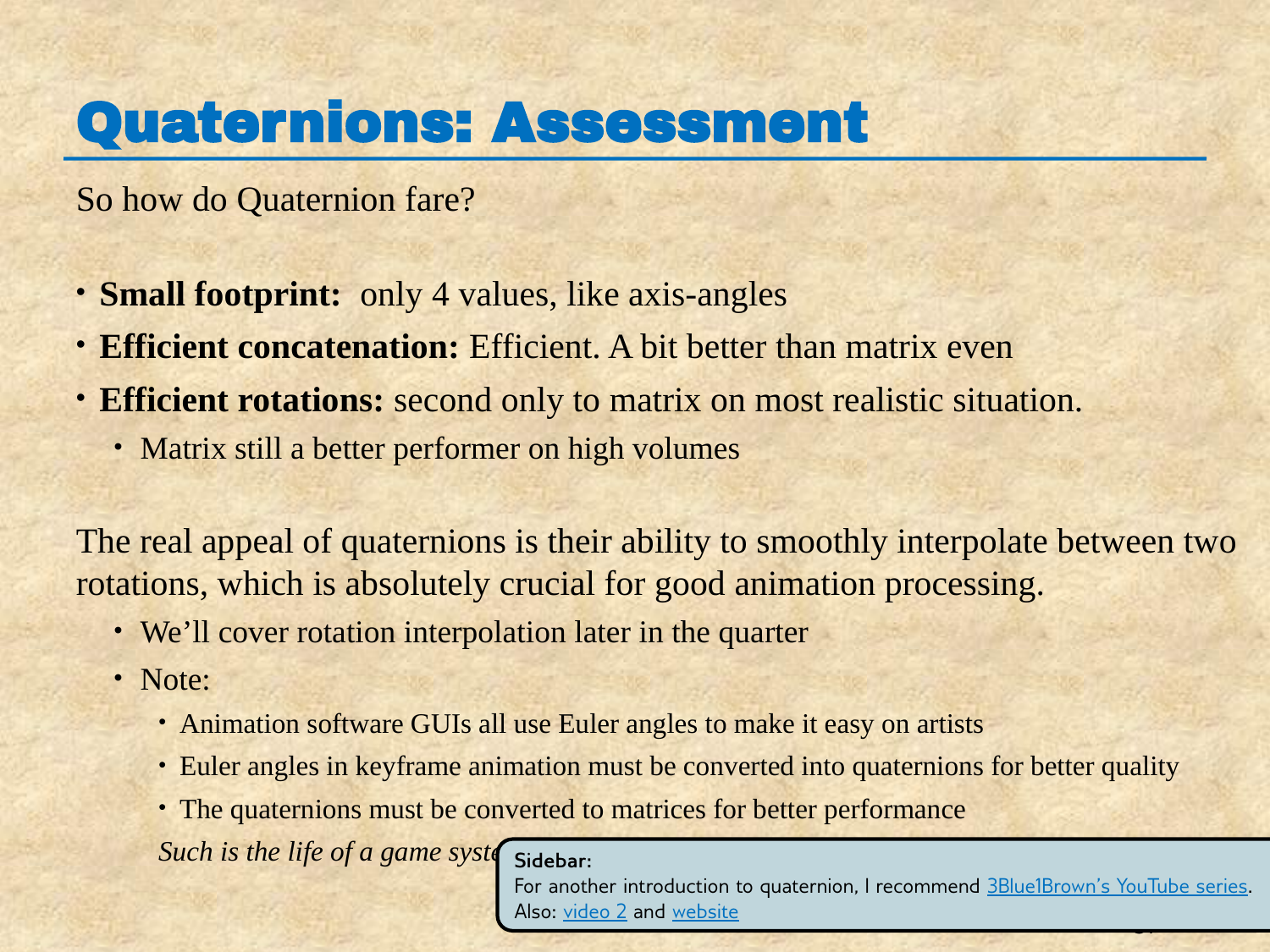

# Quaternions: Assessment
So how do Quaternion fare?

Small footprint:  only 4 values, like axis-angles
Efficient concatenation: Efficient. A bit better than matrix even
Efficient rotations: second only to matrix on most realistic situation.
Matrix still a better performer on high volumes

The real appeal of quaternions is their ability to smoothly interpolate between two rotations, which is absolutely crucial for good animation processing.
We’ll cover rotation interpolation later in the quarter
Note:
Animation software GUIs all use Euler angles to make it easy on artists
Euler angles in keyframe animation must be converted into quaternions for better quality
The quaternions must be converted to matrices for better performance
Such is the life of a game systems programmer…

Sidebar:
For another introduction to quaternion, I recommend 3Blue1Brown’s YouTube series. Also: video 2 and website
31